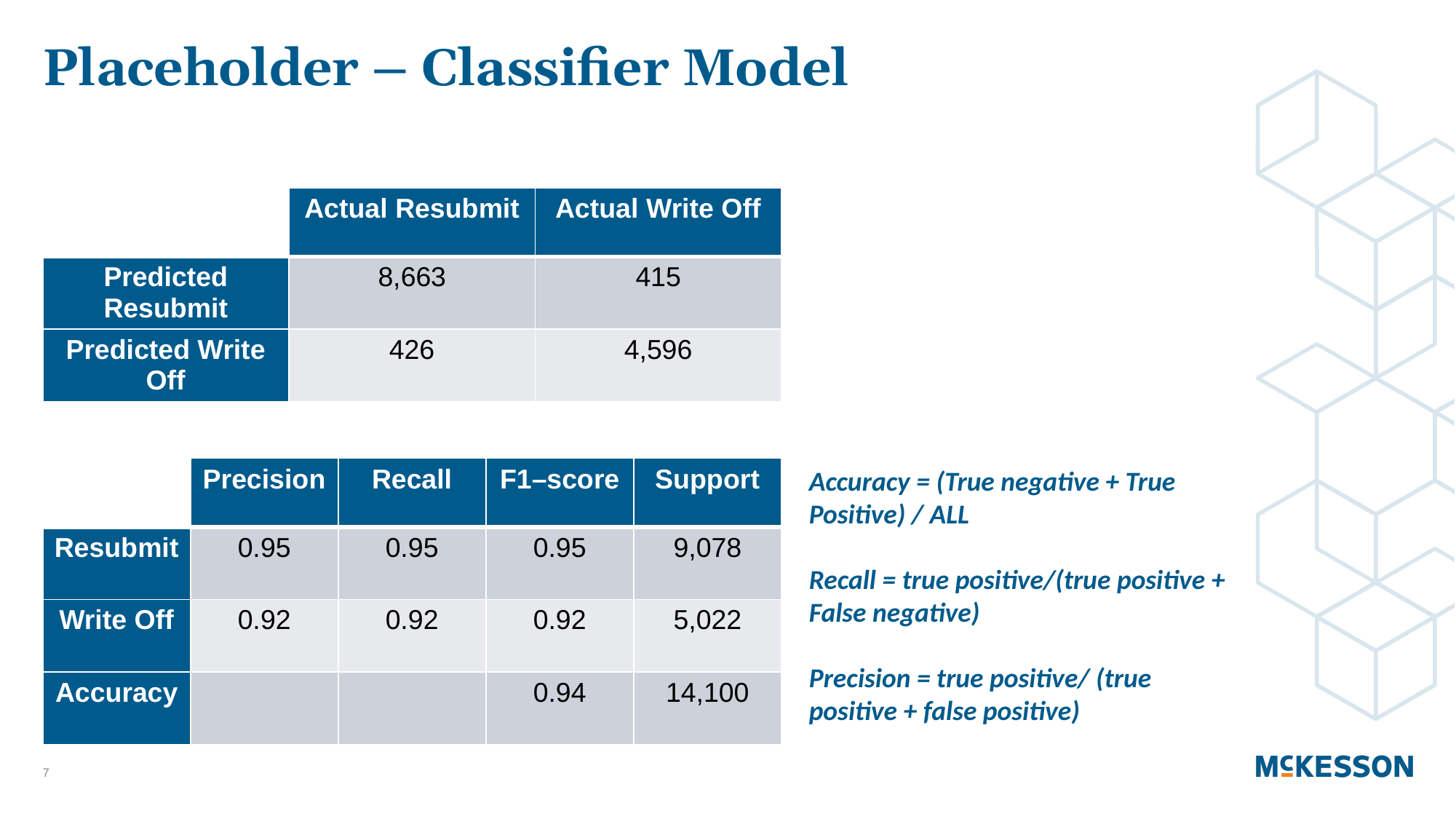

# Placeholder – Classifier Model
|  | Actual Resubmit | Actual Write Off |
| --- | --- | --- |
| Predicted Resubmit | 8,663 | 415 |
| Predicted Write Off | 426 | 4,596 |
|  | Precision | Recall | F1–score | Support |
| --- | --- | --- | --- | --- |
| Resubmit | 0.95 | 0.95 | 0.95 | 9,078 |
| Write Off | 0.92 | 0.92 | 0.92 | 5,022 |
| Accuracy |  |  | 0.94 | 14,100 |
Accuracy = (True negative + True Positive) / ALL

Recall = true positive/(true positive + False negative)

Precision = true positive/ (true positive + false positive)
7